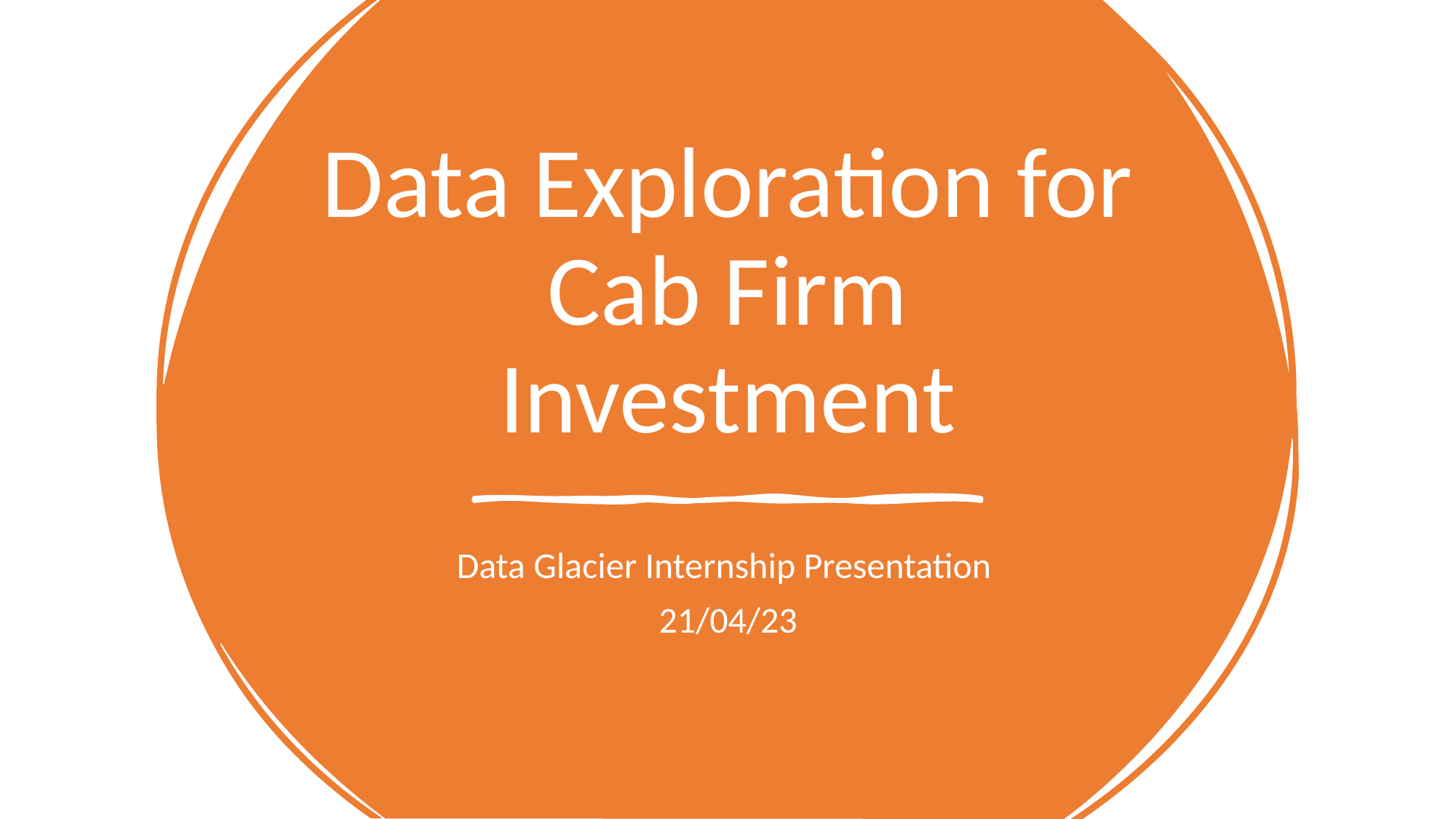

# Data Exploration for Cab Firm Investment

Data Glacier Internship Presentation
21/04/23